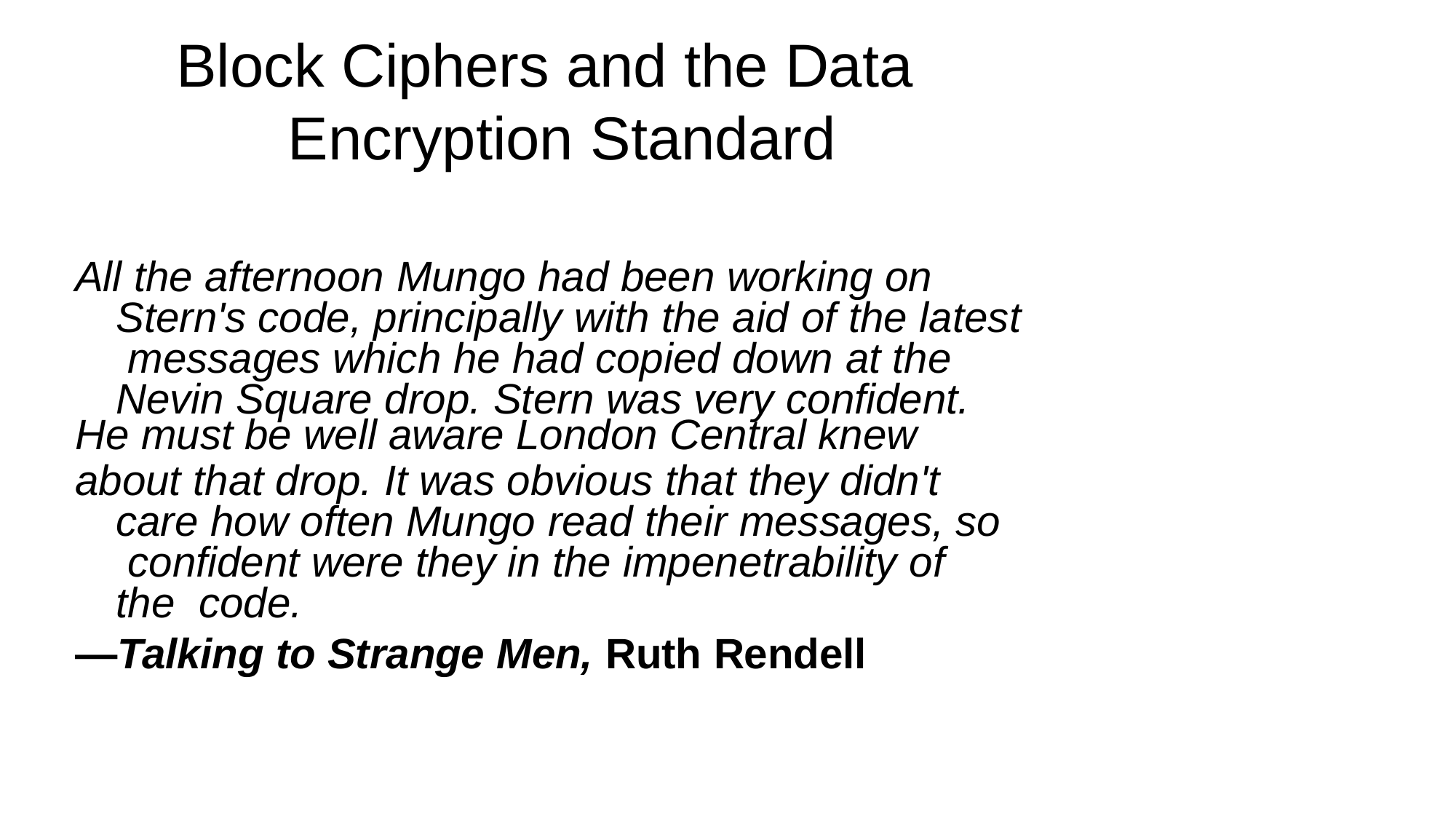

# Block Ciphers and the Data  Encryption Standard
All the afternoon Mungo had been working on  Stern's code, principally with the aid of the latest  messages which he had copied down at the  Nevin Square drop. Stern was very confident.
He must be well aware London Central knew
about that drop. It was obvious that they didn't  care how often Mungo read their messages, so  confident were they in the impenetrability of the  code.
—Talking to Strange Men, Ruth Rendell